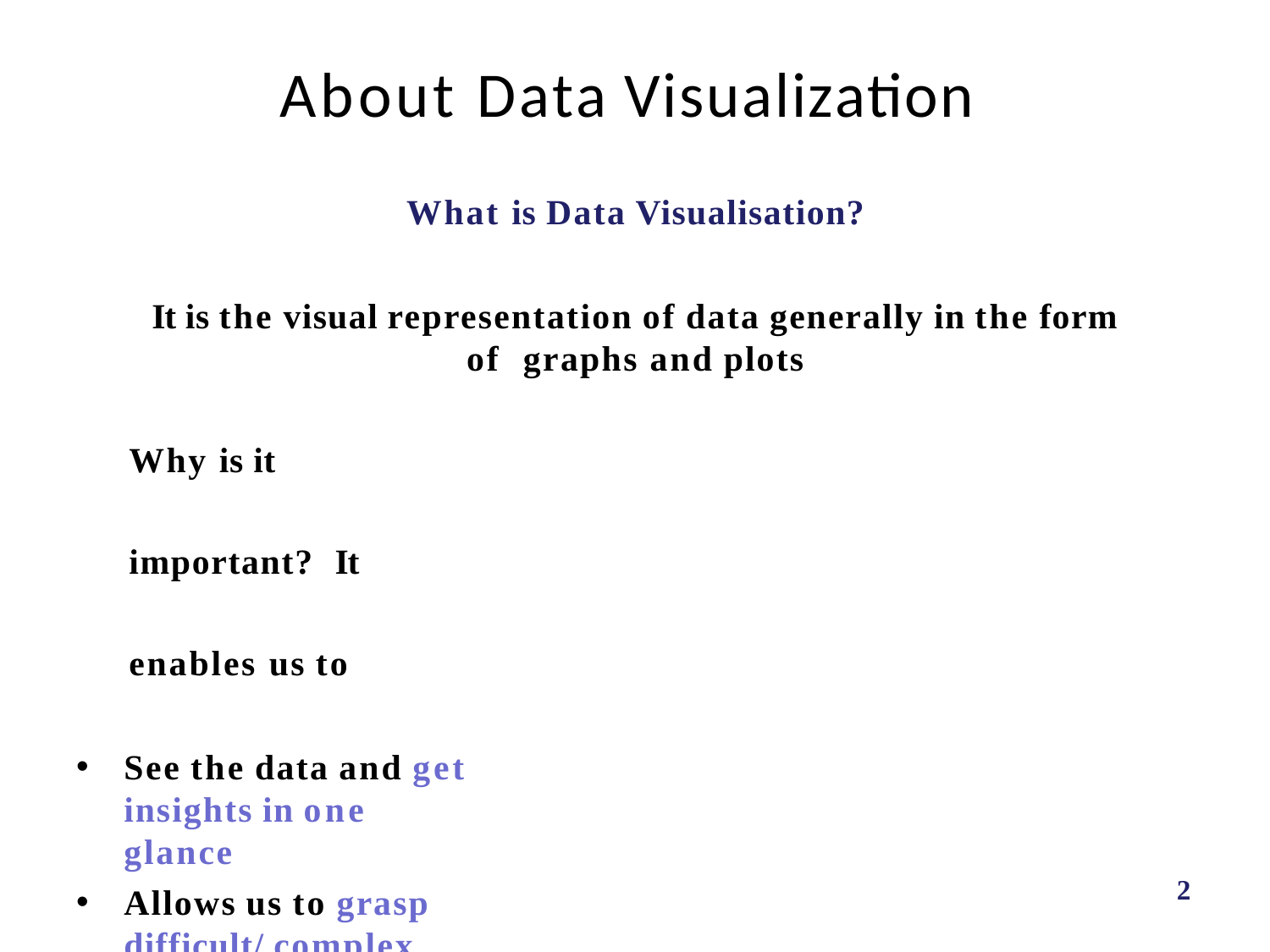

# About Data Visualization
What is Data Visualisation?

It is the visual representation of data generally in the form of  graphs and plots
Why is it important?  It enables us to

See the data and get insights in one glance
Allows us to grasp difficult/ complex data in an easy manner
Helps us to identify patterns or trends easily
2